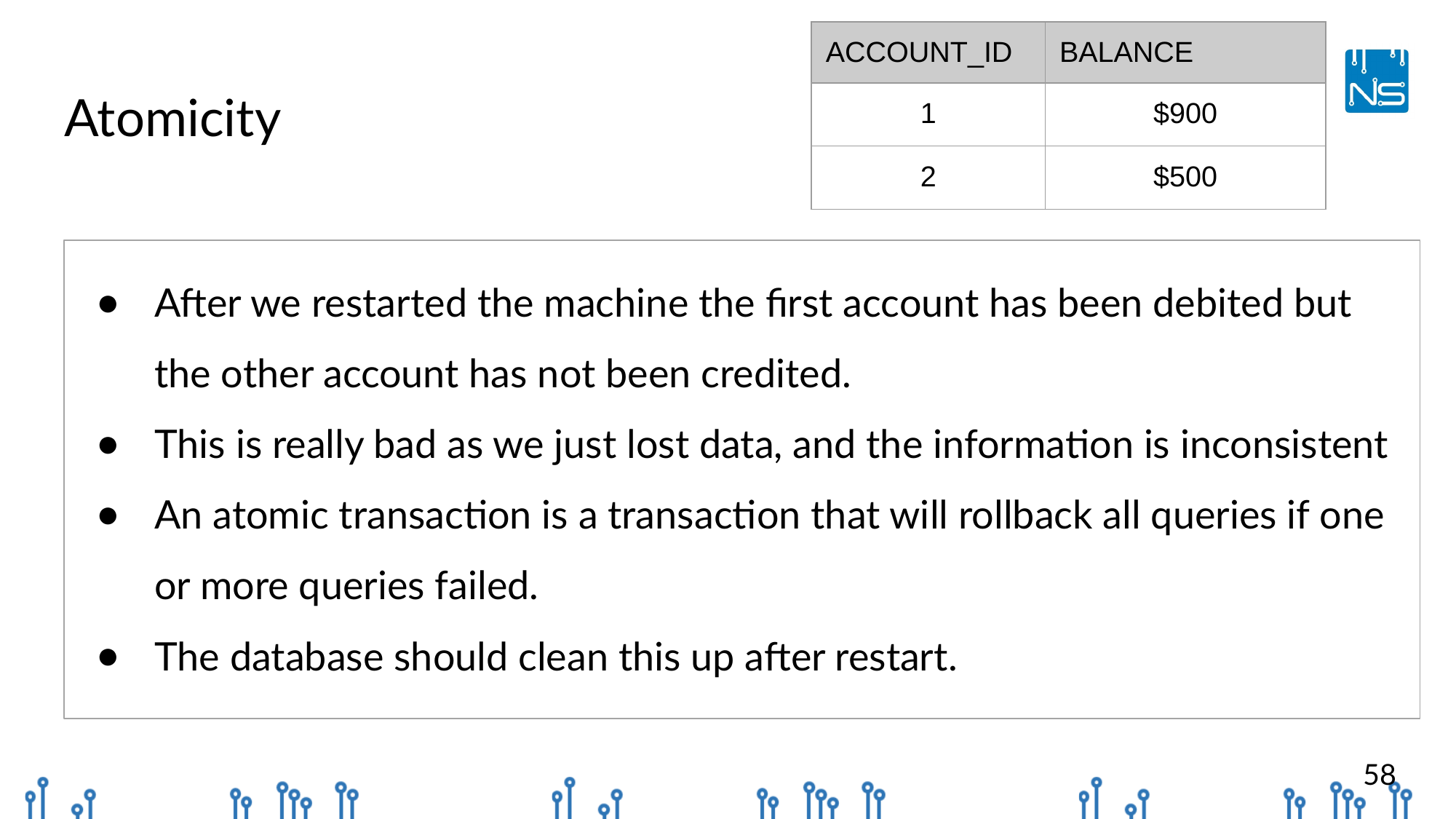

| ACCOUNT\_ID | BALANCE |
| --- | --- |
| 1 | $900 |
| 2 | $500 |
# Atomicity
After we restarted the machine the first account has been debited but the other account has not been credited.
This is really bad as we just lost data, and the information is inconsistent
An atomic transaction is a transaction that will rollback all queries if one or more queries failed.
The database should clean this up after restart.

58